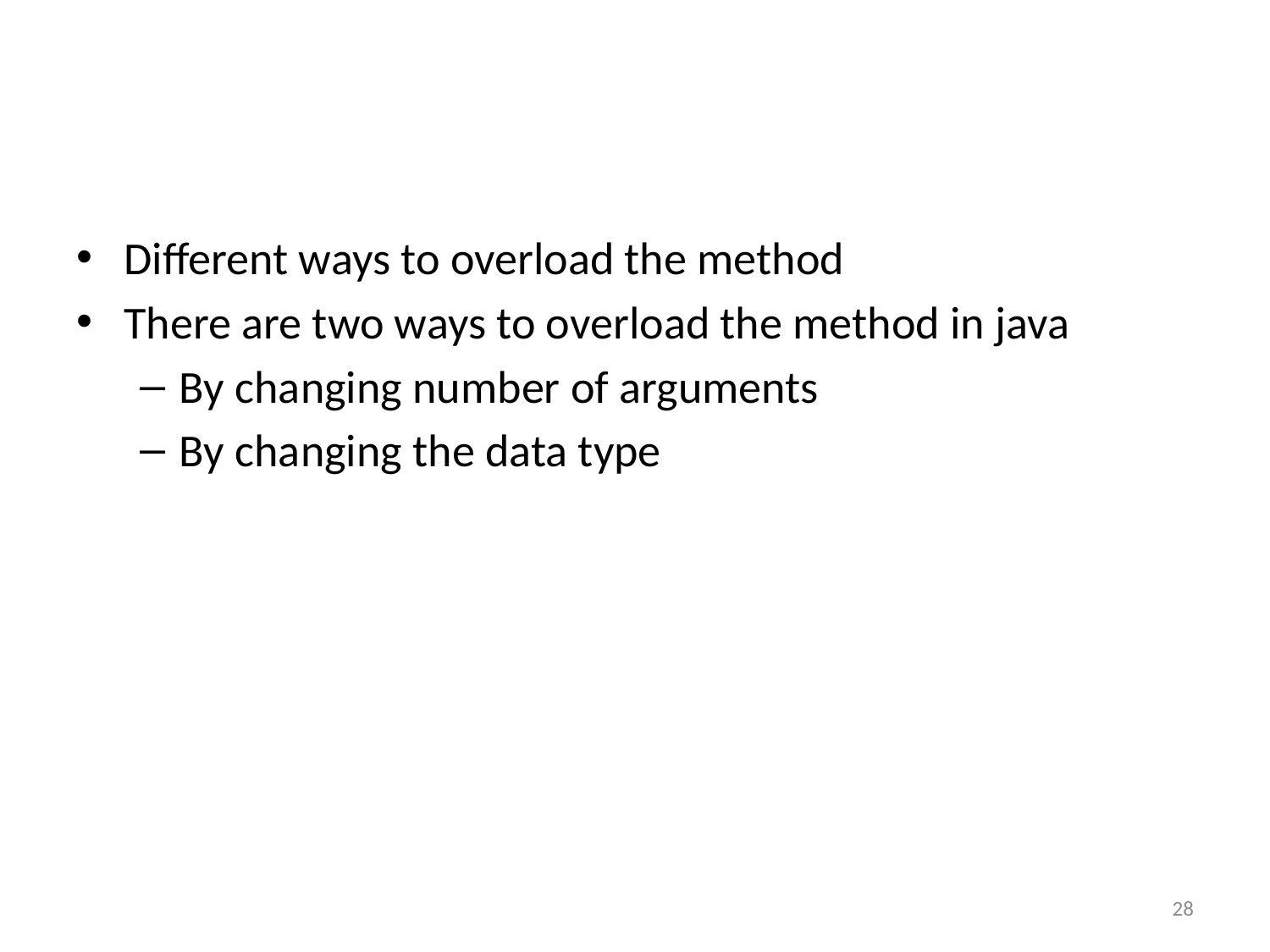

#
Different ways to overload the method
There are two ways to overload the method in java
By changing number of arguments
By changing the data type

28